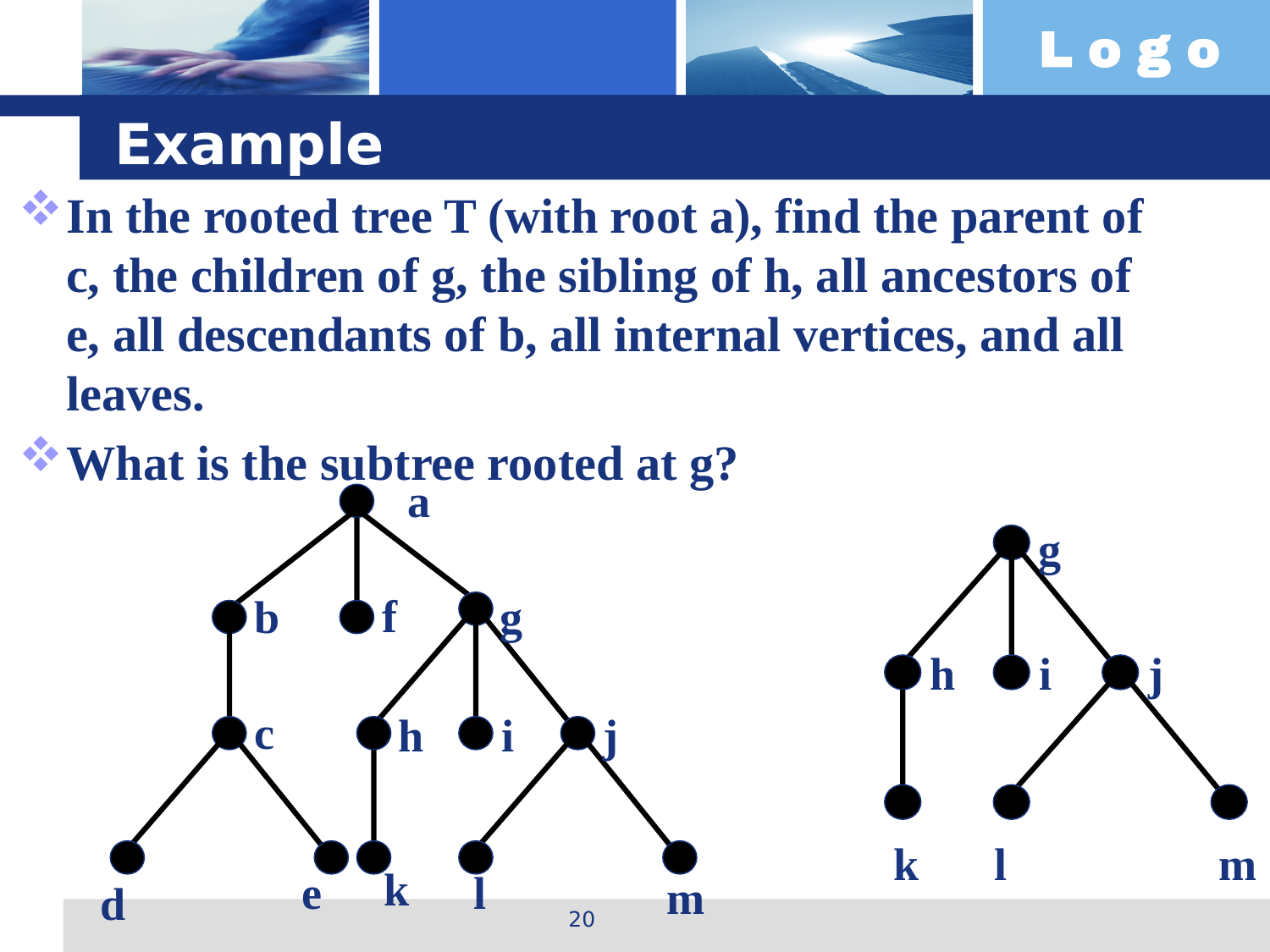

Example
In the rooted tree T (with root a), find the parent of c, the children of g, the sibling of h, all ancestors of e, all descendants of b, all internal vertices, and all leaves.
What is the subtree rooted at g?
a

f
g
b

c
h
i
j

k
l
e
d
g

h
i
j

k
l
m
m
20